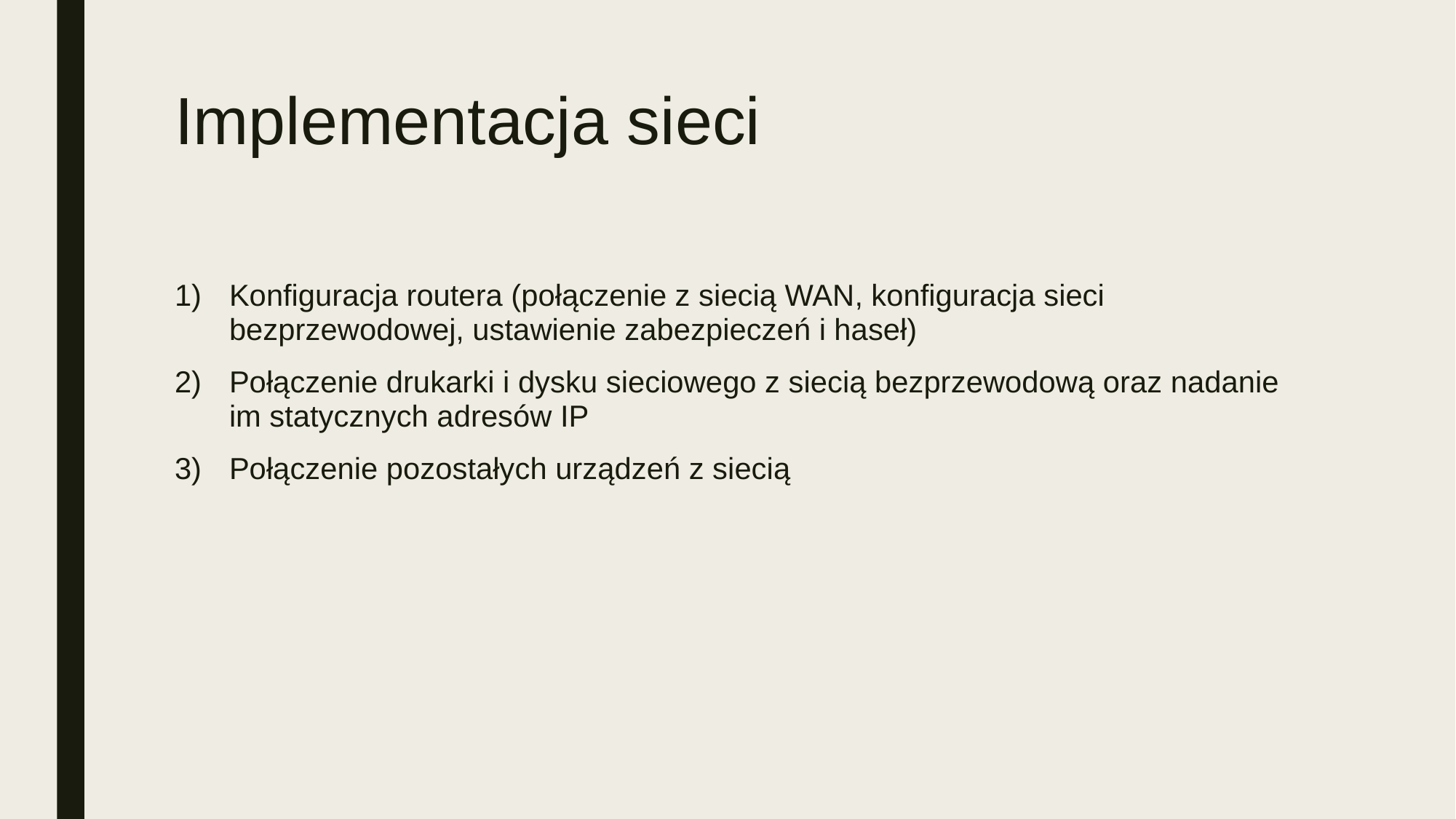

# Implementacja sieci
Konfiguracja routera (połączenie z siecią WAN, konfiguracja sieci bezprzewodowej, ustawienie zabezpieczeń i haseł)
Połączenie drukarki i dysku sieciowego z siecią bezprzewodową oraz nadanie im statycznych adresów IP
Połączenie pozostałych urządzeń z siecią